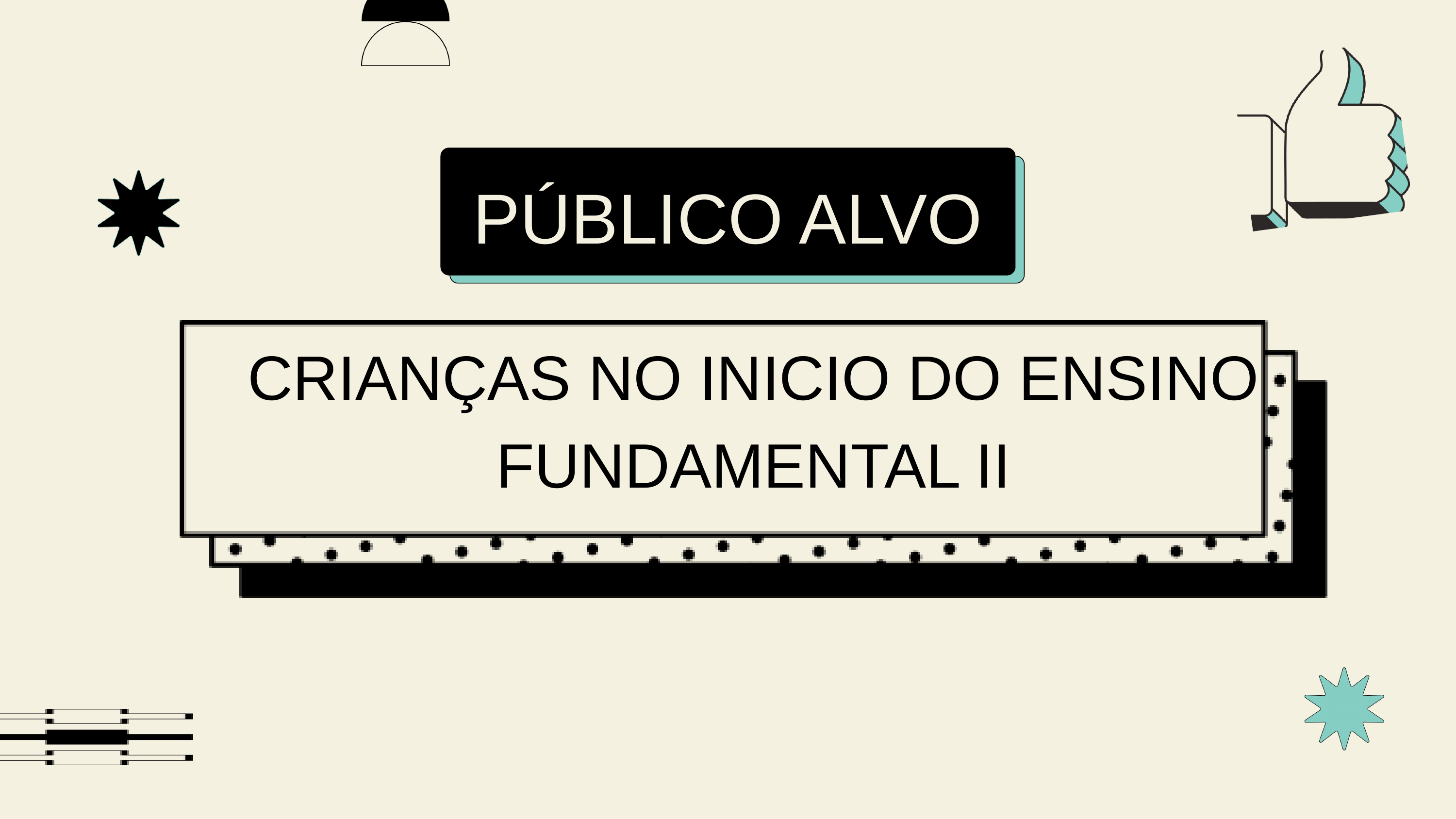

PÚBLICO ALVO

CRIANÇAS NO INICIO DO ENSINO FUNDAMENTAL II